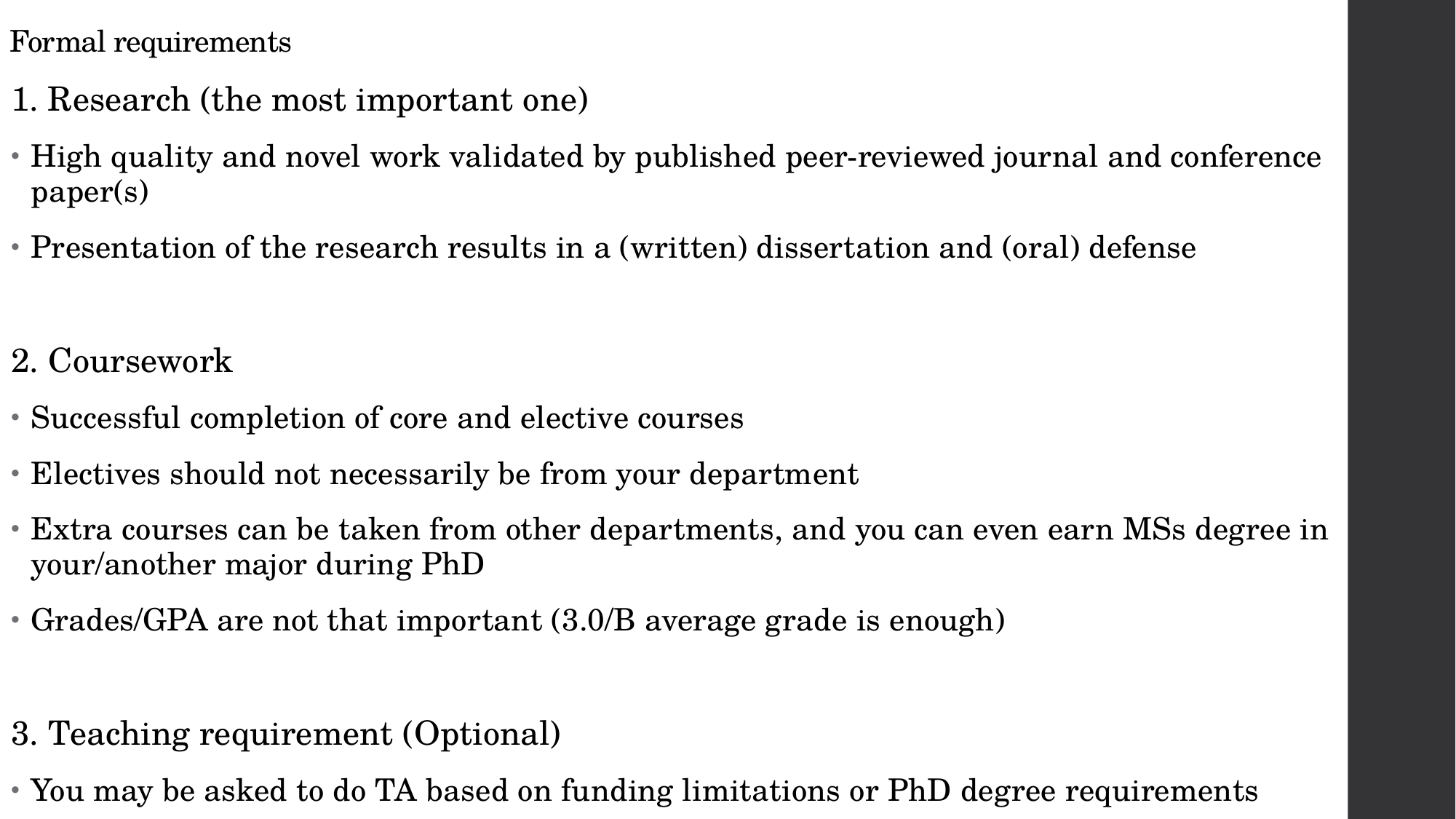

# Formal requirements
1. Research (the most important one)
High quality and novel work validated by published peer-reviewed journal and conference paper(s)
Presentation of the research results in a (written) dissertation and (oral) defense

2. Coursework
Successful completion of core and elective courses
Electives should not necessarily be from your department
Extra courses can be taken from other departments, and you can even earn MSs degree in your/another major during PhD
Grades/GPA are not that important (3.0/B average grade is enough)

3. Teaching requirement (Optional)
You may be asked to do TA based on funding limitations or PhD degree requirements